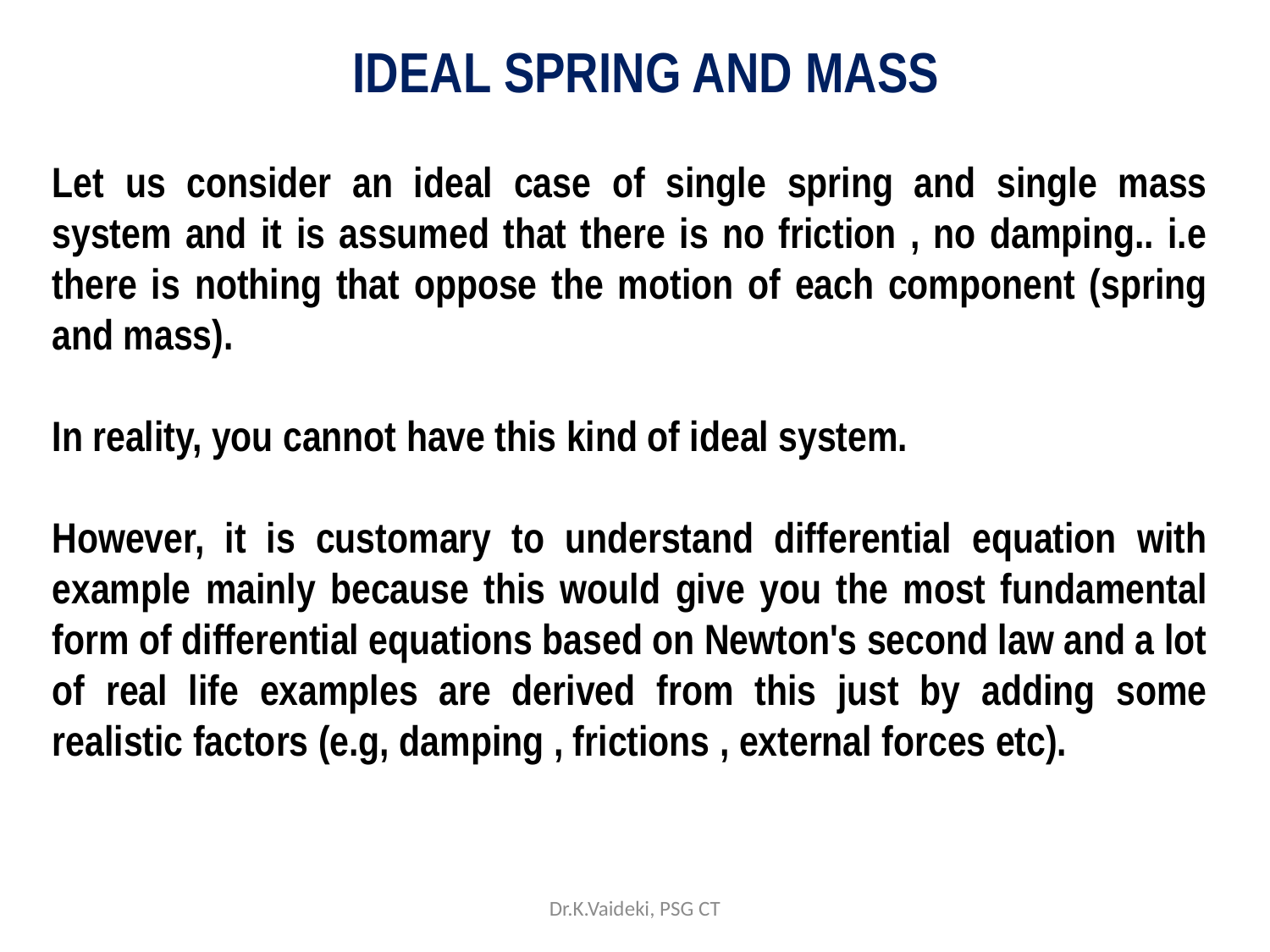

IDEAL SPRING AND MASS
Let us consider an ideal case of single spring and single mass system and it is assumed that there is no friction , no damping.. i.e there is nothing that oppose the motion of each component (spring and mass).

In reality, you cannot have this kind of ideal system.

However, it is customary to understand differential equation with example mainly because this would give you the most fundamental form of differential equations based on Newton's second law and a lot of real life examples are derived from this just by adding some realistic factors (e.g, damping , frictions , external forces etc).
Dr.K.Vaideki, PSG CT